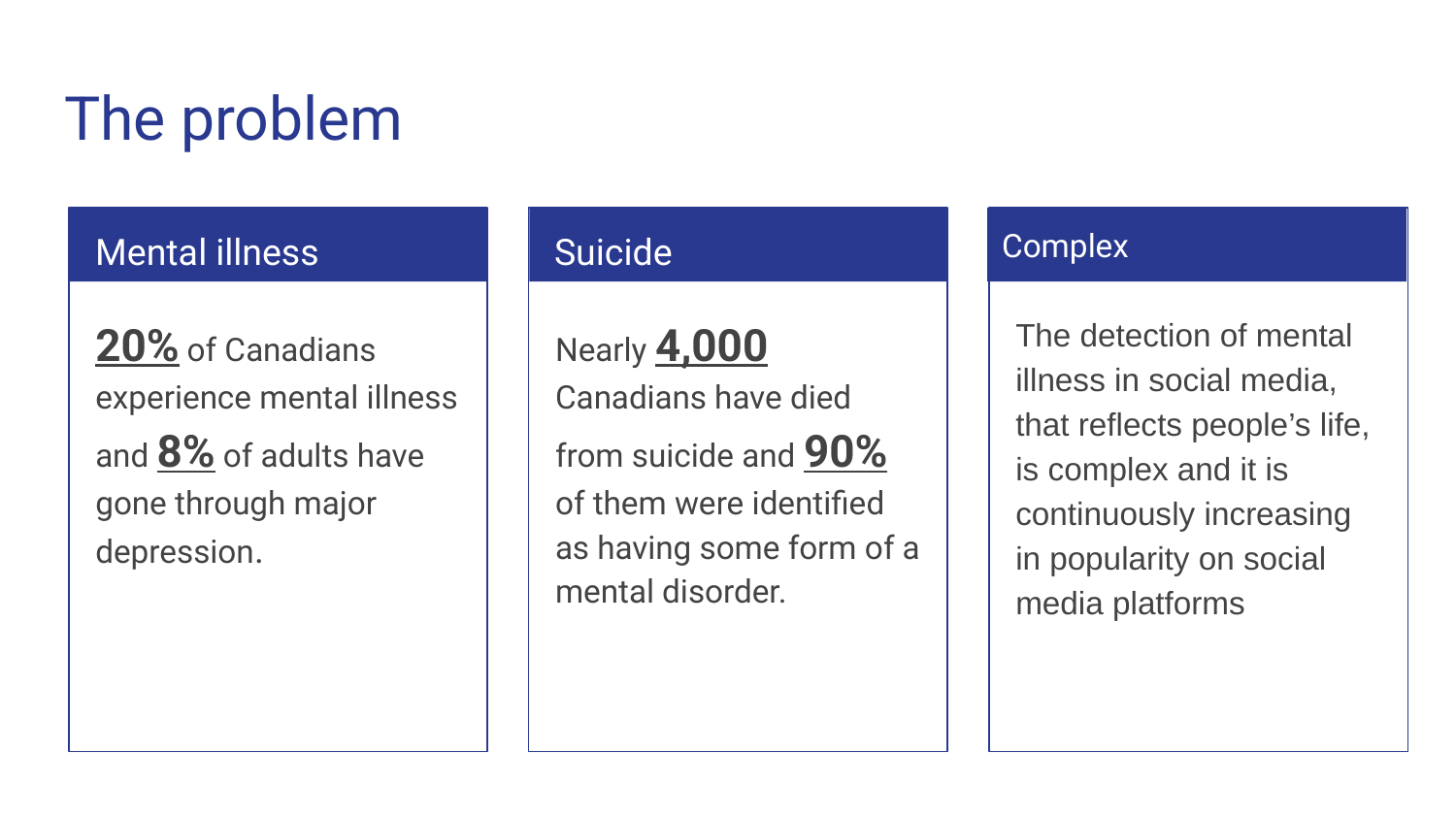

# The problem

Mental illness

Suicide
Complex

Problem statement
20% of Canadians experience mental illness and 8% of adults have gone through major depression.
Nearly 4,000 Canadians have died from suicide and 90% of them were identified as having some form of a mental disorder.
The detection of mental illness in social media, that reflects people’s life, is complex and it is continuously increasing in popularity on social media platforms